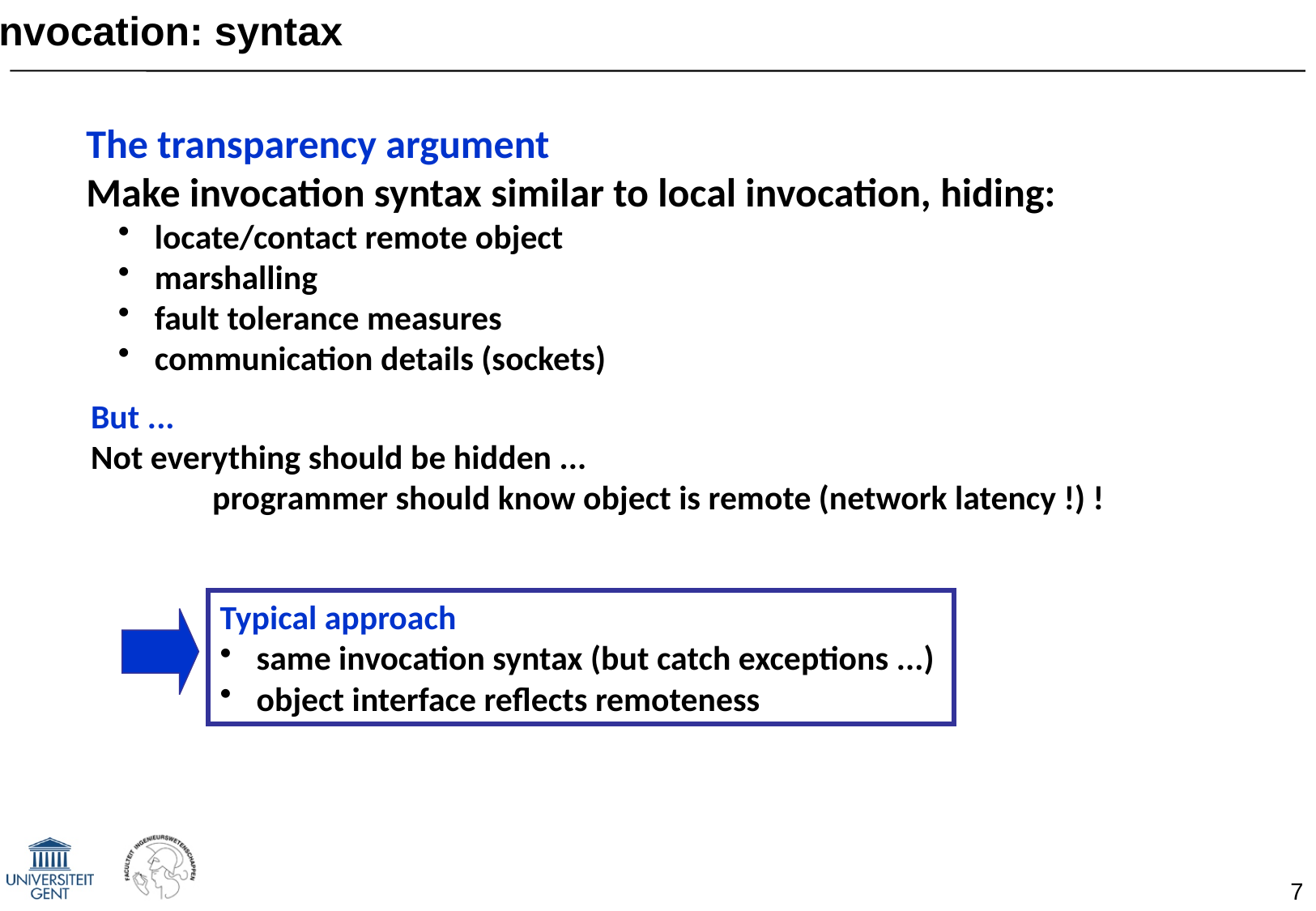

Invocation: syntax
The transparency argument
Make invocation syntax similar to local invocation, hiding:
 locate/contact remote object
 marshalling
 fault tolerance measures
 communication details (sockets)
But ...
Not everything should be hidden ...
	programmer should know object is remote (network latency !) !

Typical approach
 same invocation syntax (but catch exceptions ...)
 object interface reflects remoteness

7